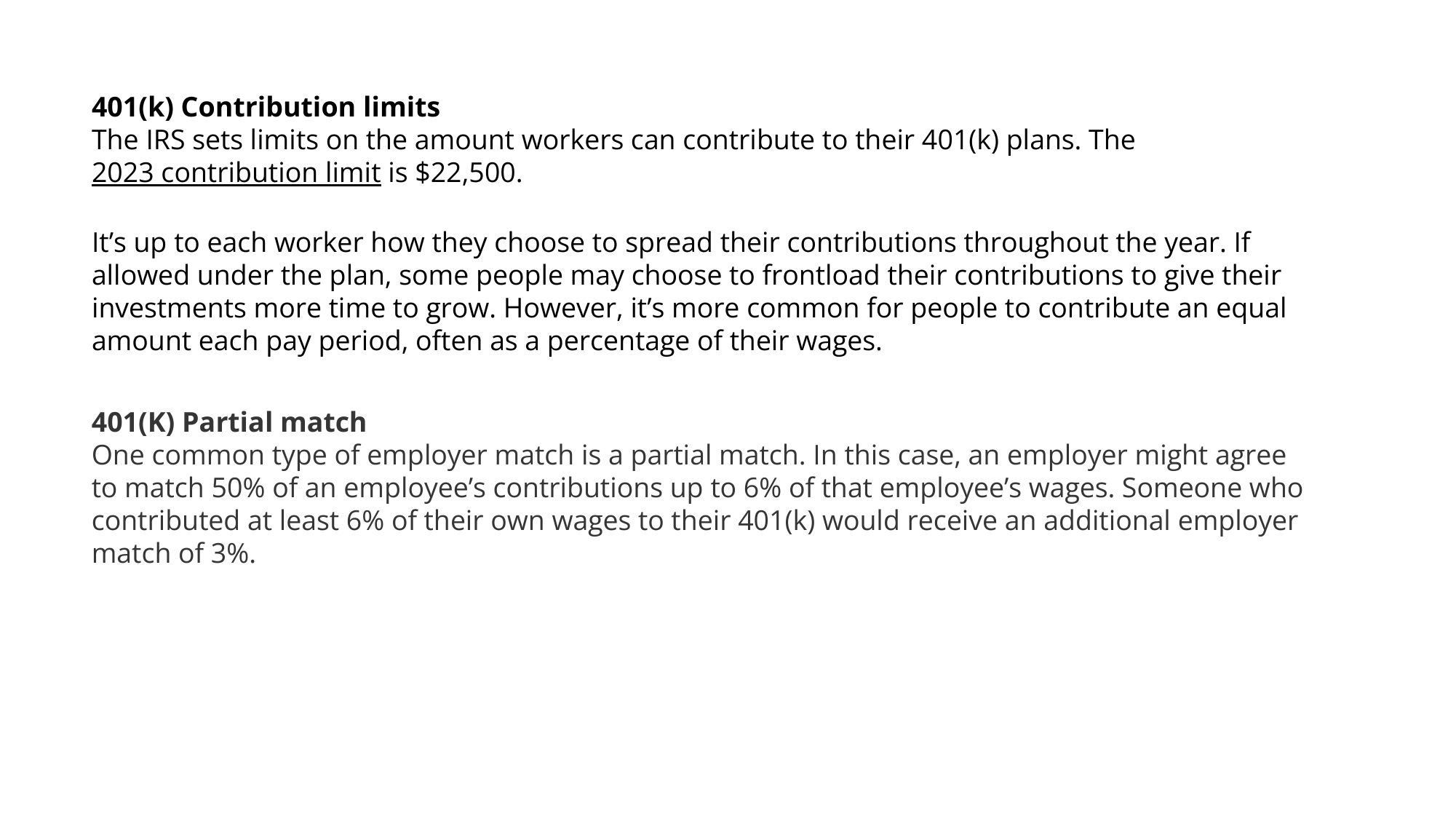

401(k) Contribution limits
The IRS sets limits on the amount workers can contribute to their 401(k) plans. The 2023 contribution limit is $22,500.

It’s up to each worker how they choose to spread their contributions throughout the year. If allowed under the plan, some people may choose to frontload their contributions to give their investments more time to grow. However, it’s more common for people to contribute an equal amount each pay period, often as a percentage of their wages.
401(K) Partial match
One common type of employer match is a partial match. In this case, an employer might agree to match 50% of an employee’s contributions up to 6% of that employee’s wages. Someone who contributed at least 6% of their own wages to their 401(k) would receive an additional employer match of 3%.